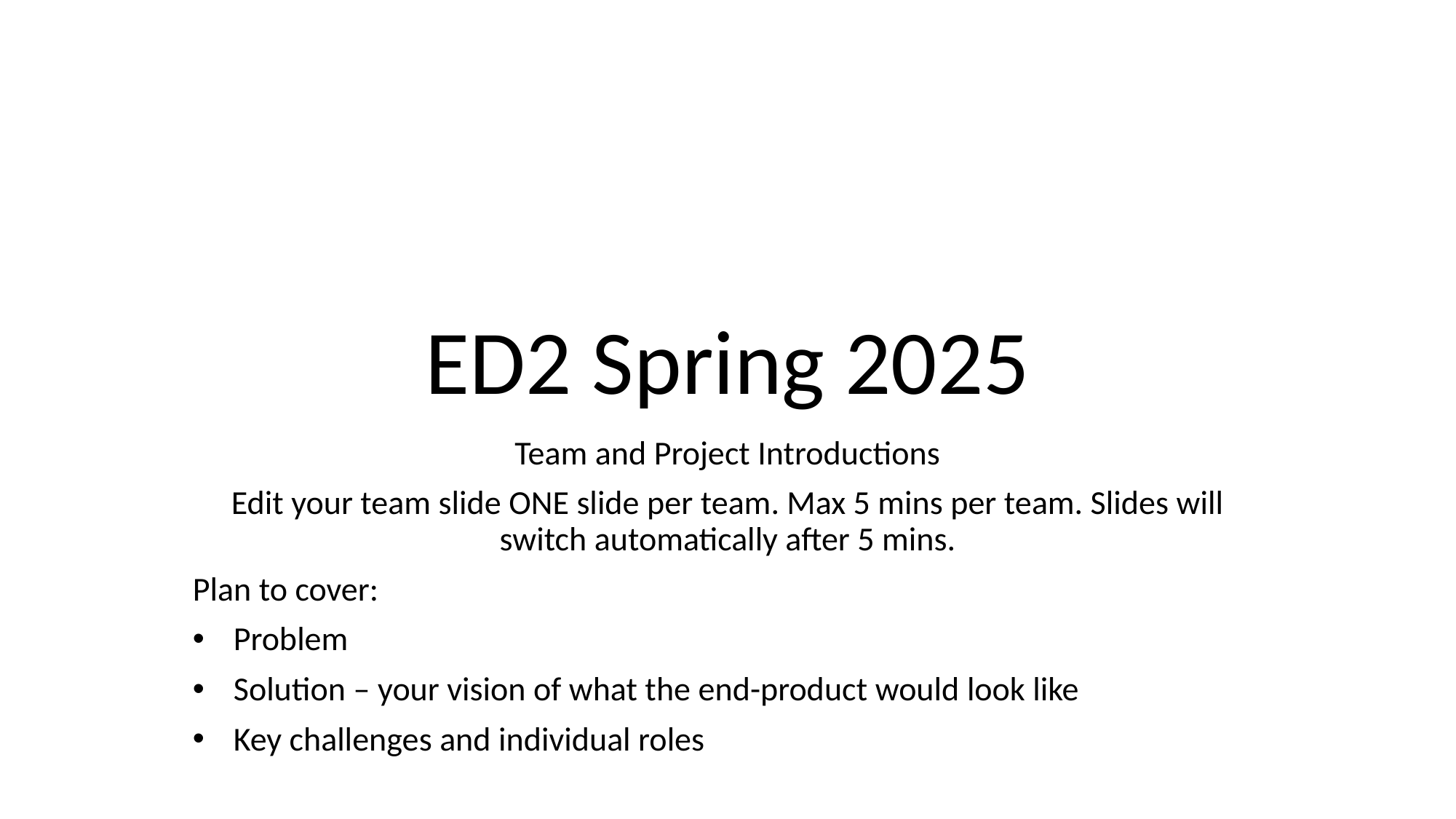

# ED2 Spring 2025
Team and Project Introductions
Edit your team slide ONE slide per team. Max 5 mins per team. Slides will switch automatically after 5 mins.
Plan to cover:
Problem
Solution – your vision of what the end-product would look like
Key challenges and individual roles